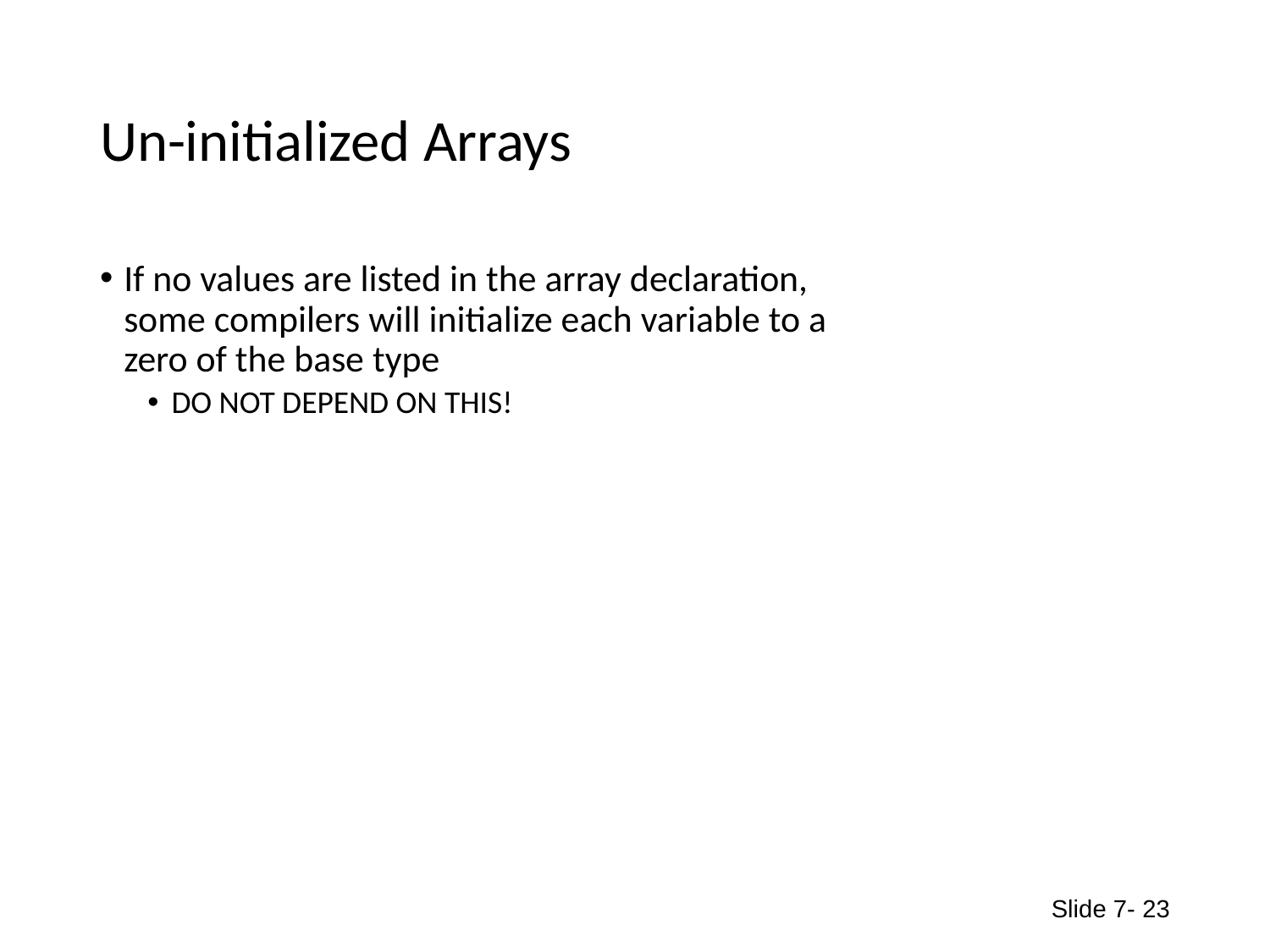

# Un-initialized Arrays
If no values are listed in the array declaration,
some compilers will initialize each variable to a
zero of the base type
DO NOT DEPEND ON THIS!

Slide 7- 23